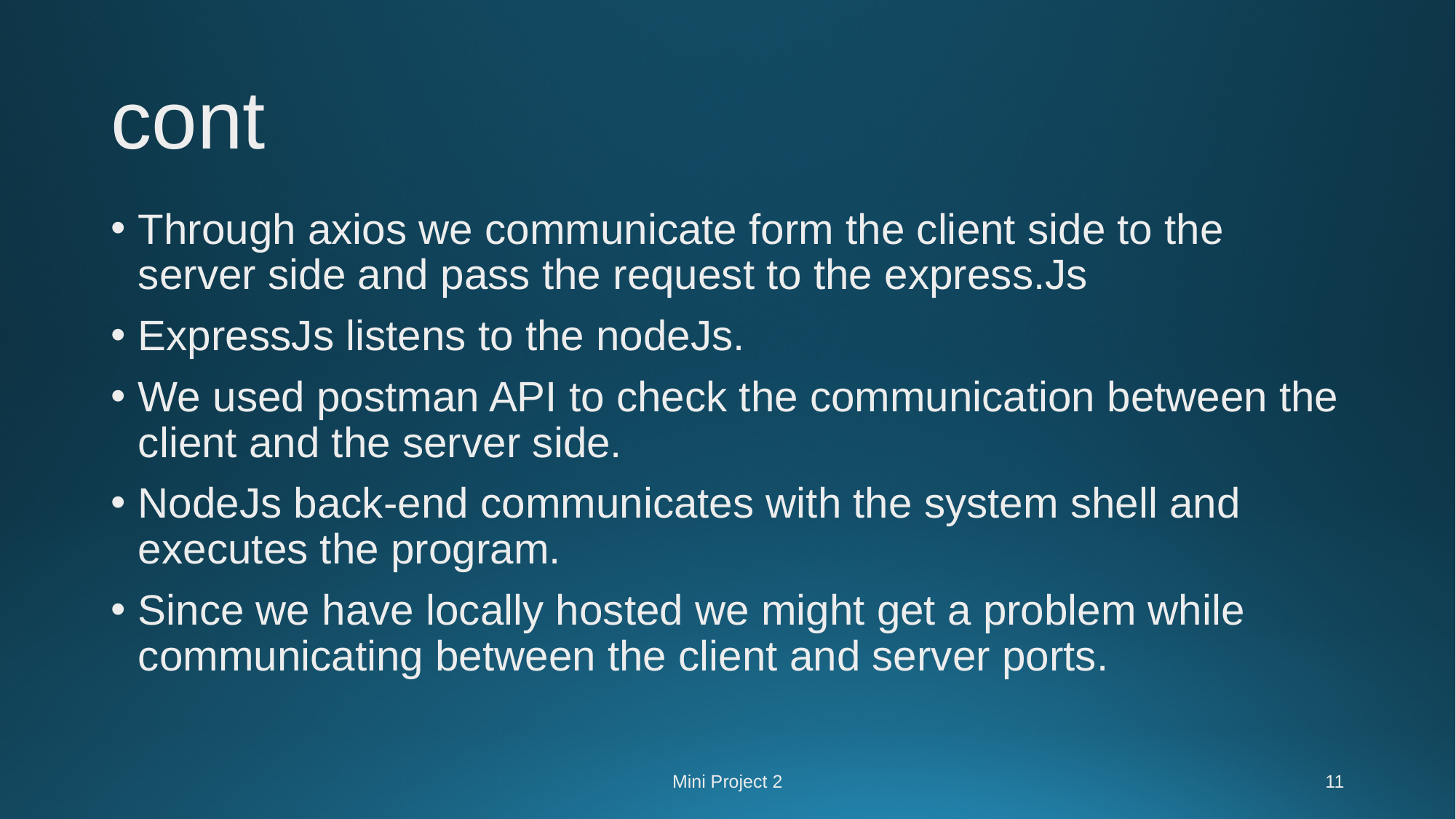

# cont
Through axios we communicate form the client side to the server side and pass the request to the express.Js
ExpressJs listens to the nodeJs.
We used postman API to check the communication between the client and the server side.
NodeJs back-end communicates with the system shell and executes the program.
Since we have locally hosted we might get a problem while communicating between the client and server ports.
Mini Project 2
11